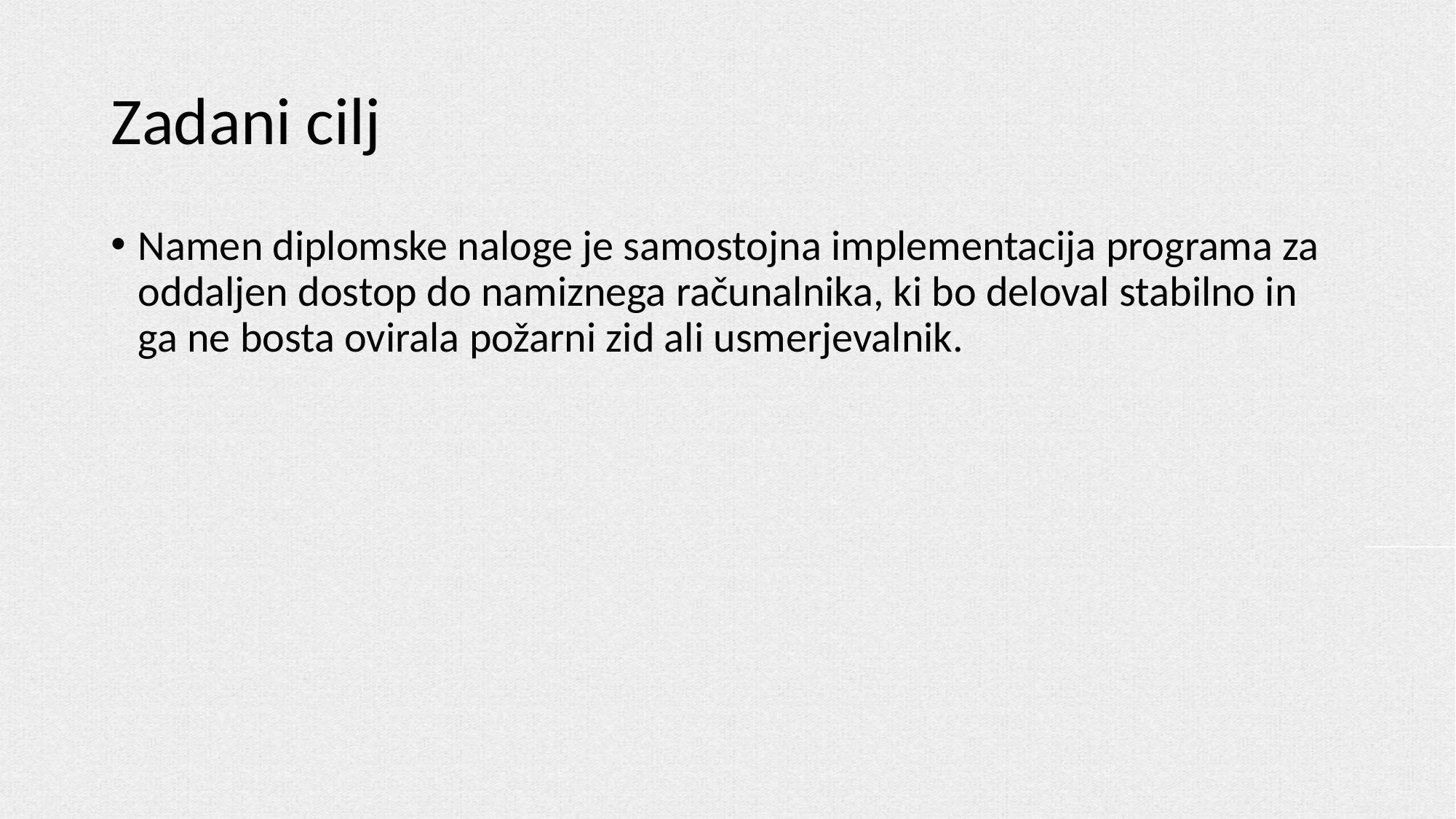

# Zadani cilj
Namen diplomske naloge je samostojna implementacija programa za oddaljen dostop do namiznega računalnika, ki bo deloval stabilno in ga ne bosta ovirala požarni zid ali usmerjevalnik.